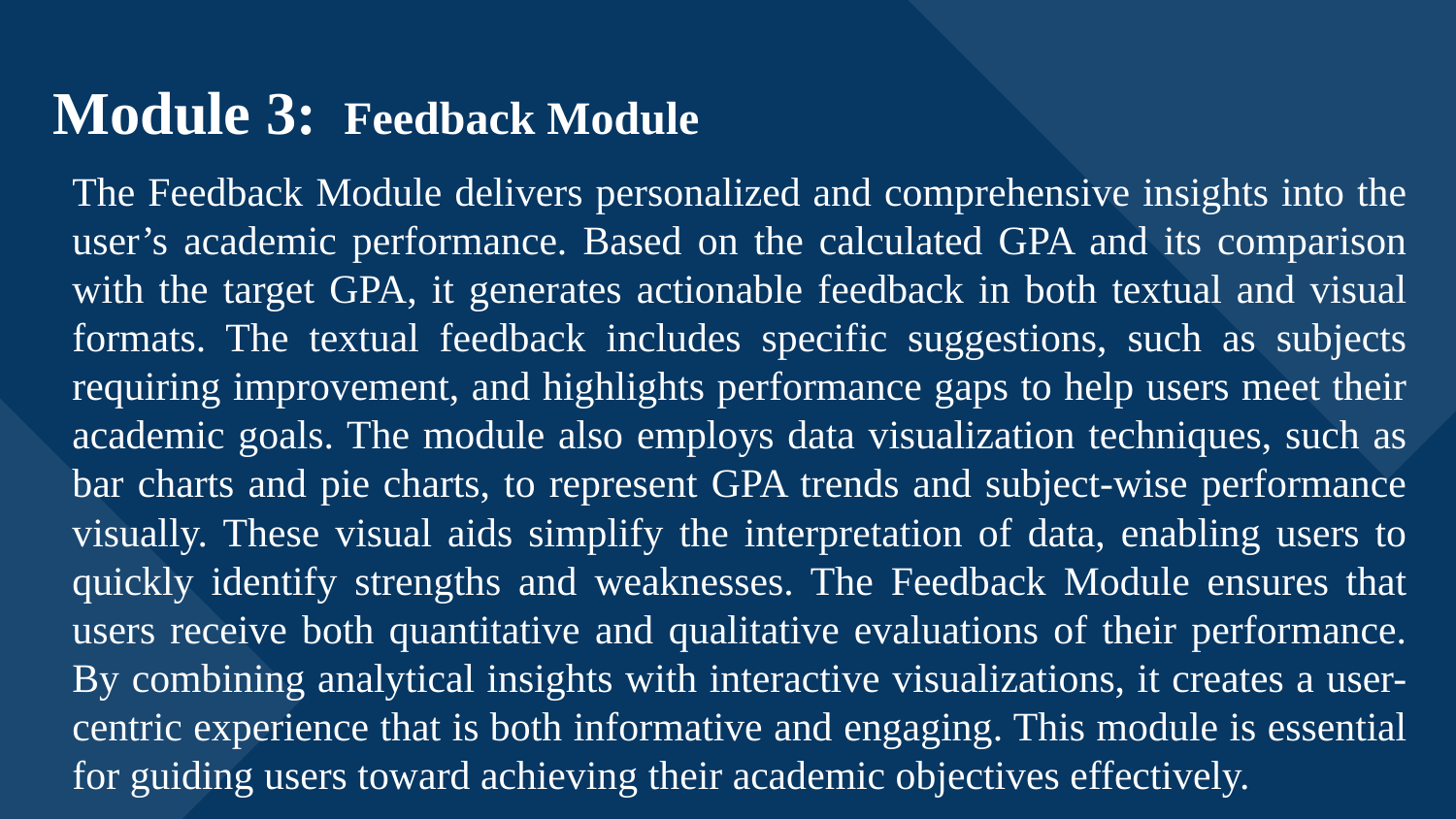

Module 3:  Feedback Module

The Feedback Module delivers personalized and comprehensive insights into the user’s academic performance. Based on the calculated GPA and its comparison with the target GPA, it generates actionable feedback in both textual and visual formats. The textual feedback includes specific suggestions, such as subjects requiring improvement, and highlights performance gaps to help users meet their academic goals. The module also employs data visualization techniques, such as bar charts and pie charts, to represent GPA trends and subject-wise performance visually. These visual aids simplify the interpretation of data, enabling users to quickly identify strengths and weaknesses. The Feedback Module ensures that users receive both quantitative and qualitative evaluations of their performance. By combining analytical insights with interactive visualizations, it creates a user-centric experience that is both informative and engaging. This module is essential for guiding users toward achieving their academic objectives effectively.